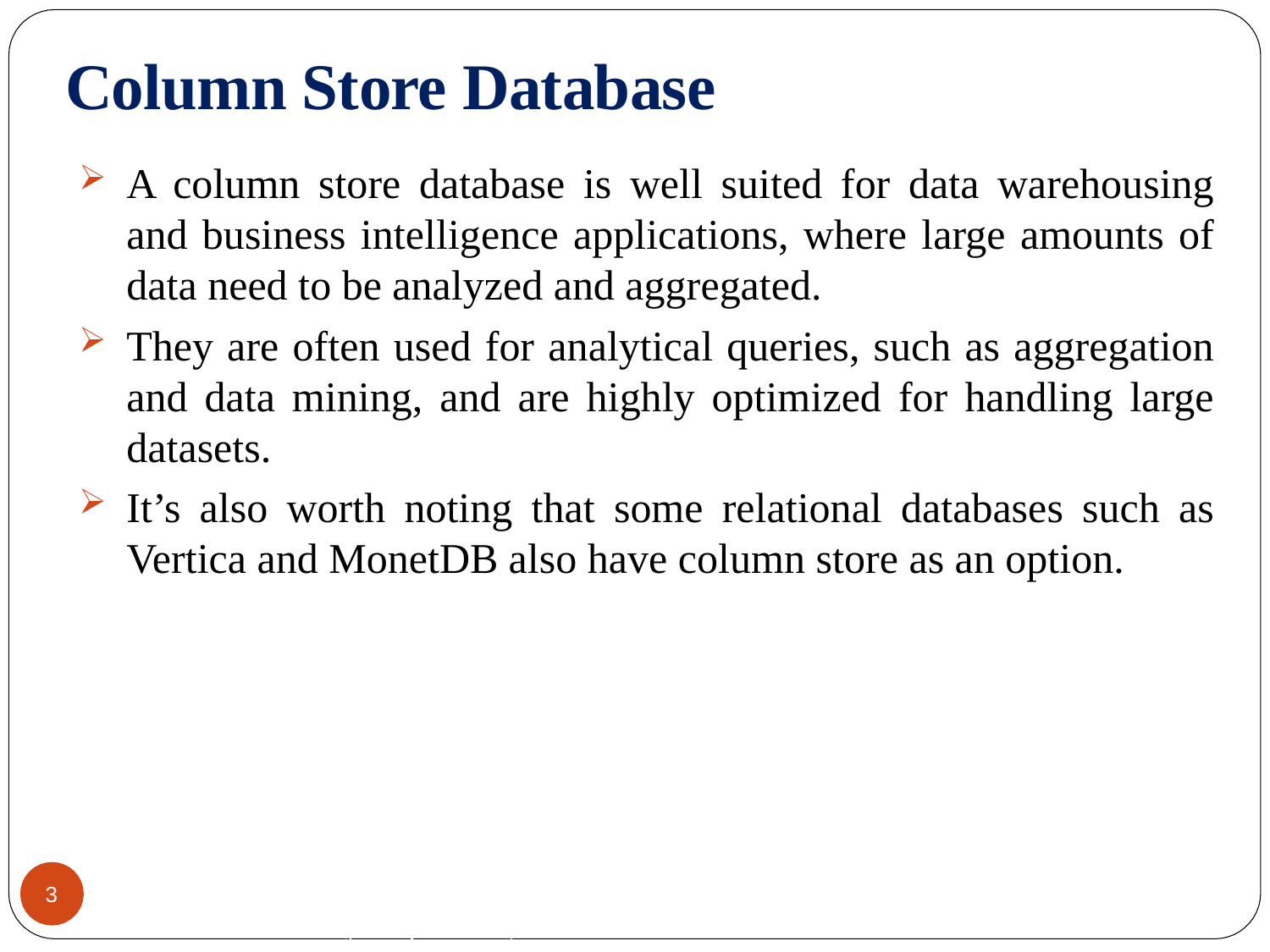

# Column Store Database
A column store database is well suited for data warehousing and business intelligence applications, where large amounts of data need to be analyzed and aggregated.
They are often used for analytical queries, such as aggregation and data mining, and are highly optimized for handling large datasets.
It’s also worth noting that some relational databases such as Vertica and MonetDB also have column store as an option.

3
CREDITS: Jimmy Lin (University of Maryland)